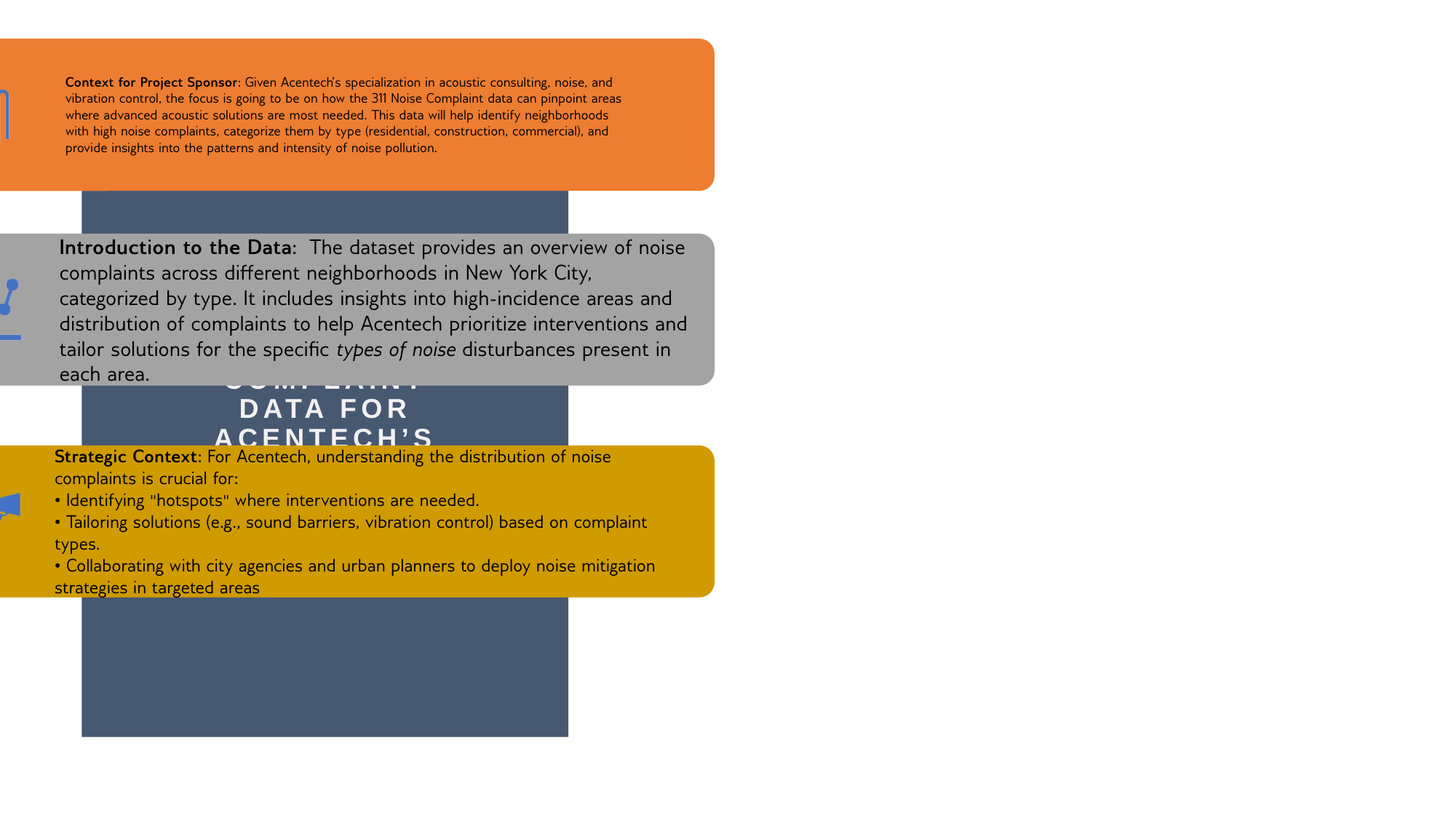

Context for Project Sponsor: Given Acentech’s specialization in acoustic consulting, noise, and vibration control, the focus is going to be on how the 311 Noise Complaint data can pinpoint areas where advanced acoustic solutions are most needed. This data will help identify neighborhoods with high noise complaints, categorize them by type (residential, construction, commercial), and provide insights into the patterns and intensity of noise pollution.
Introduction to the Data:  The dataset provides an overview of noise complaints across different neighborhoods in New York City, categorized by type. It includes insights into high-incidence areas and distribution of complaints to help Acentech prioritize interventions and tailor solutions for the specific types of noise disturbances present in each area.

Strategic Context: For Acentech, understanding the distribution of noise complaints is crucial for:
• Identifying "hotspots" where interventions are needed.
• Tailoring solutions (e.g., sound barriers, vibration control) based on complaint types.
• Collaborating with city agencies and urban planners to deploy noise mitigation strategies in targeted areas
# Contextualizing the Noise Complaint Data for Acentech’s Role